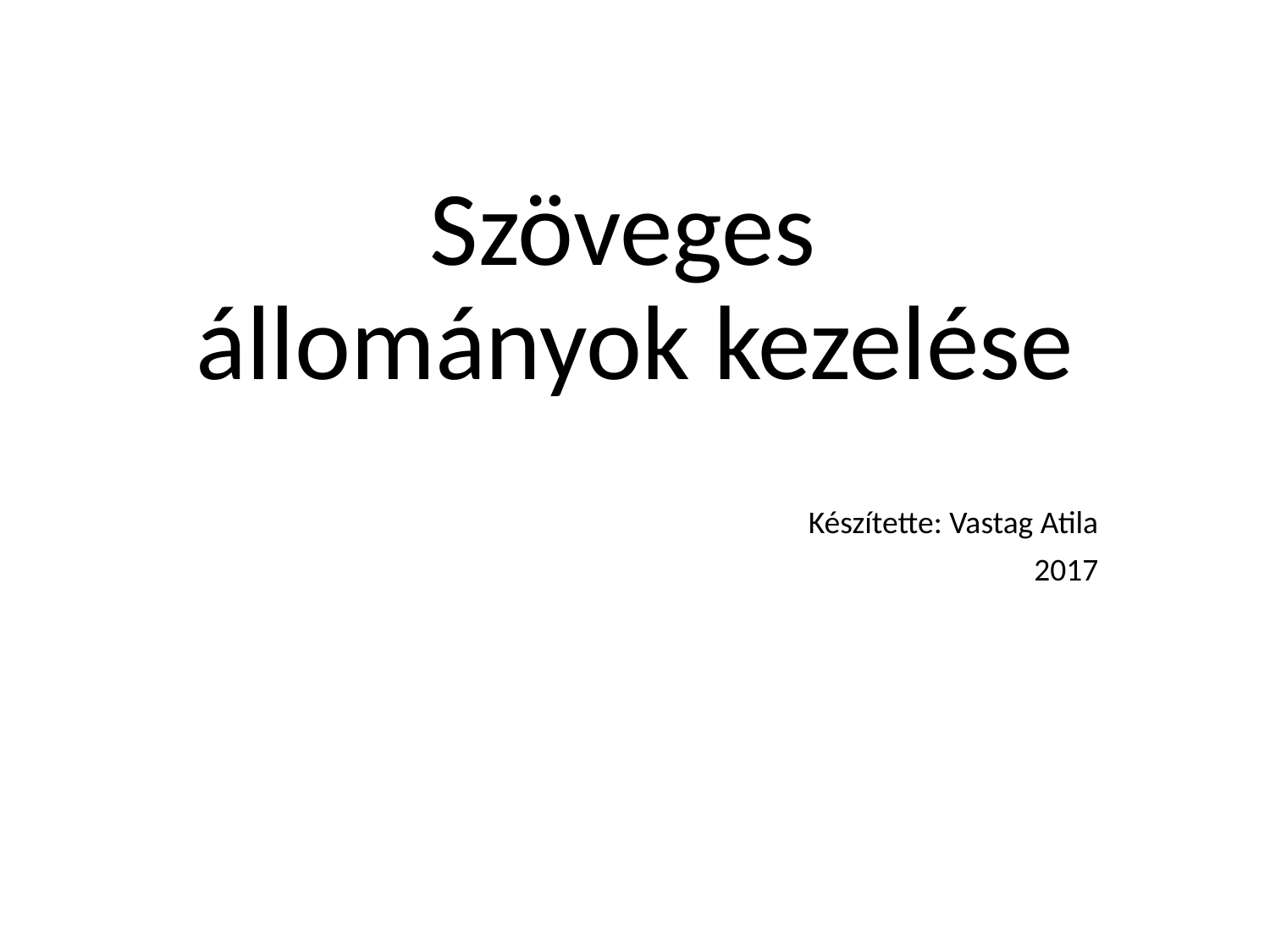

# Szöveges állományok kezelése
Készítette: Vastag Atila
2017